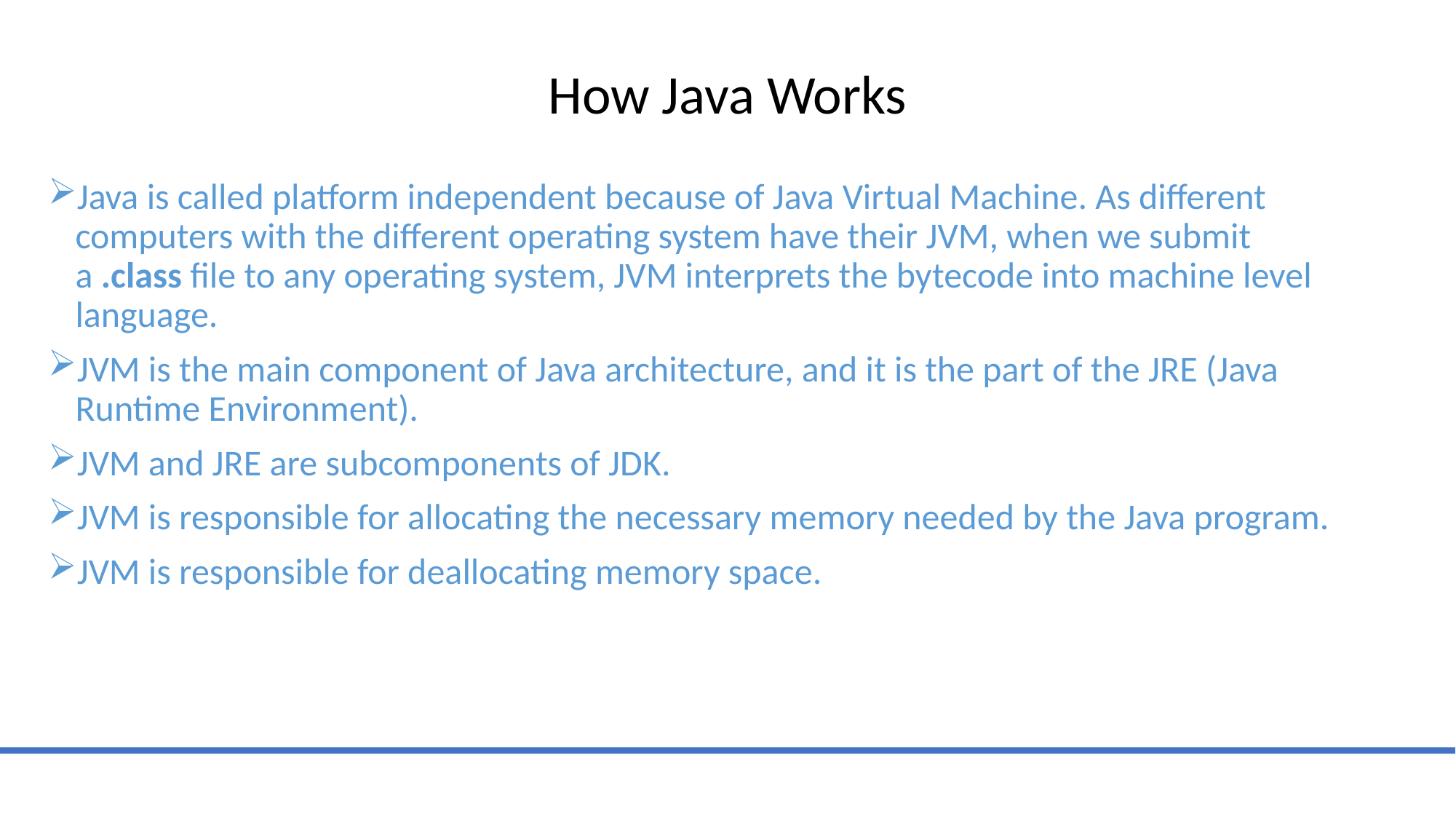

# How Java Works
Java is called platform independent because of Java Virtual Machine. As different computers with the different operating system have their JVM, when we submit a .class file to any operating system, JVM interprets the bytecode into machine level language.
JVM is the main component of Java architecture, and it is the part of the JRE (Java Runtime Environment).
JVM and JRE are subcomponents of JDK.
JVM is responsible for allocating the necessary memory needed by the Java program.
JVM is responsible for deallocating memory space.